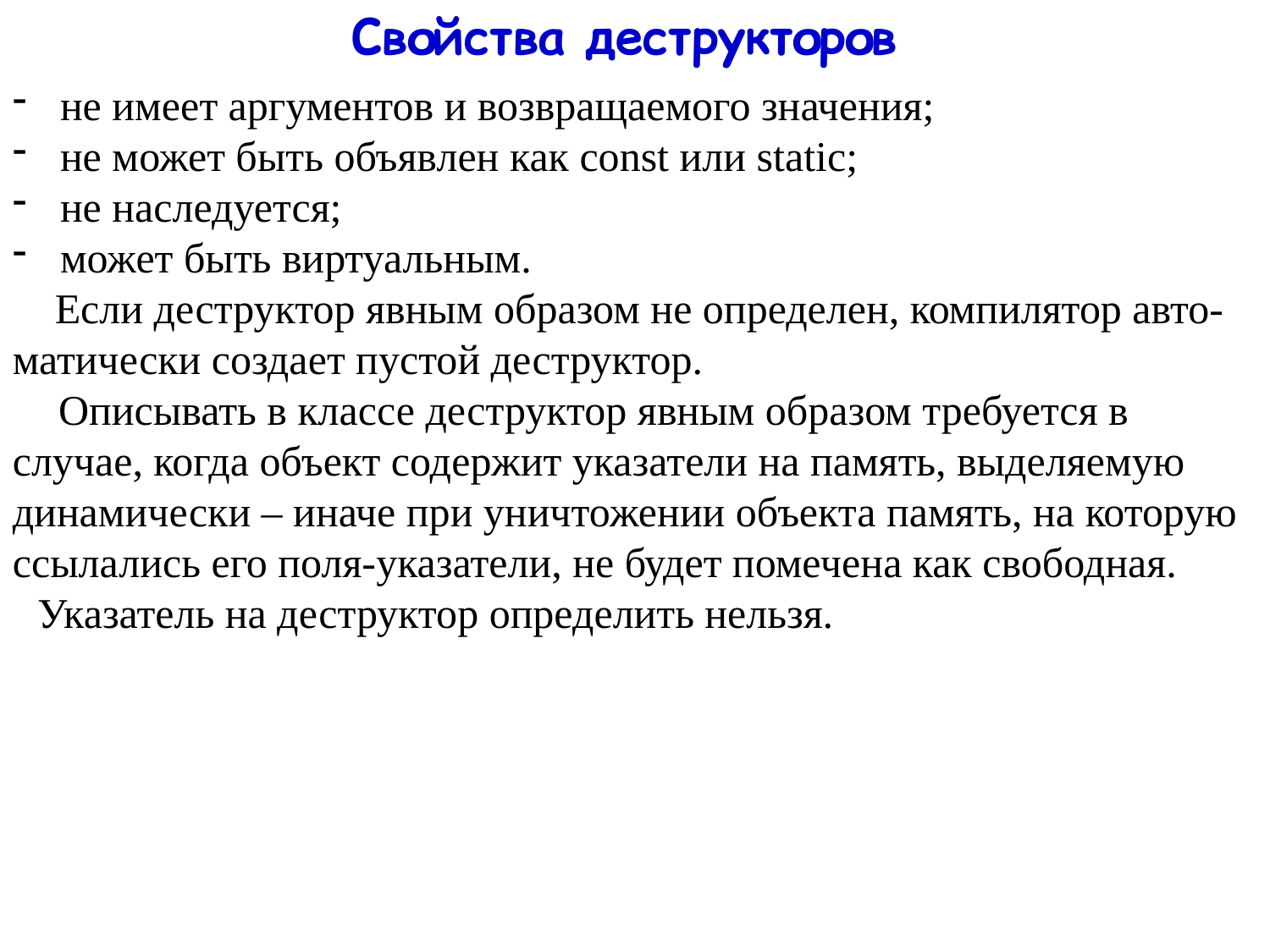

# Свойства деструкторов
не имеет аргументов и возвращаемого значения;
не может быть объявлен как const или static;
не наследуется;
может быть виртуальным.
    Если деструктор явным образом не определен, компилятор авто-матически созда­ет пустой деструктор.
  Описывать в классе деструктор явным образом требуется в случае, когда объект содержит указатели на память, выделяемую динамически – иначе при уничто­жении объекта память, на которую ссылались его поля-указатели, не будет поме­чена как свободная.
Указатель на деструктор определить нельзя.